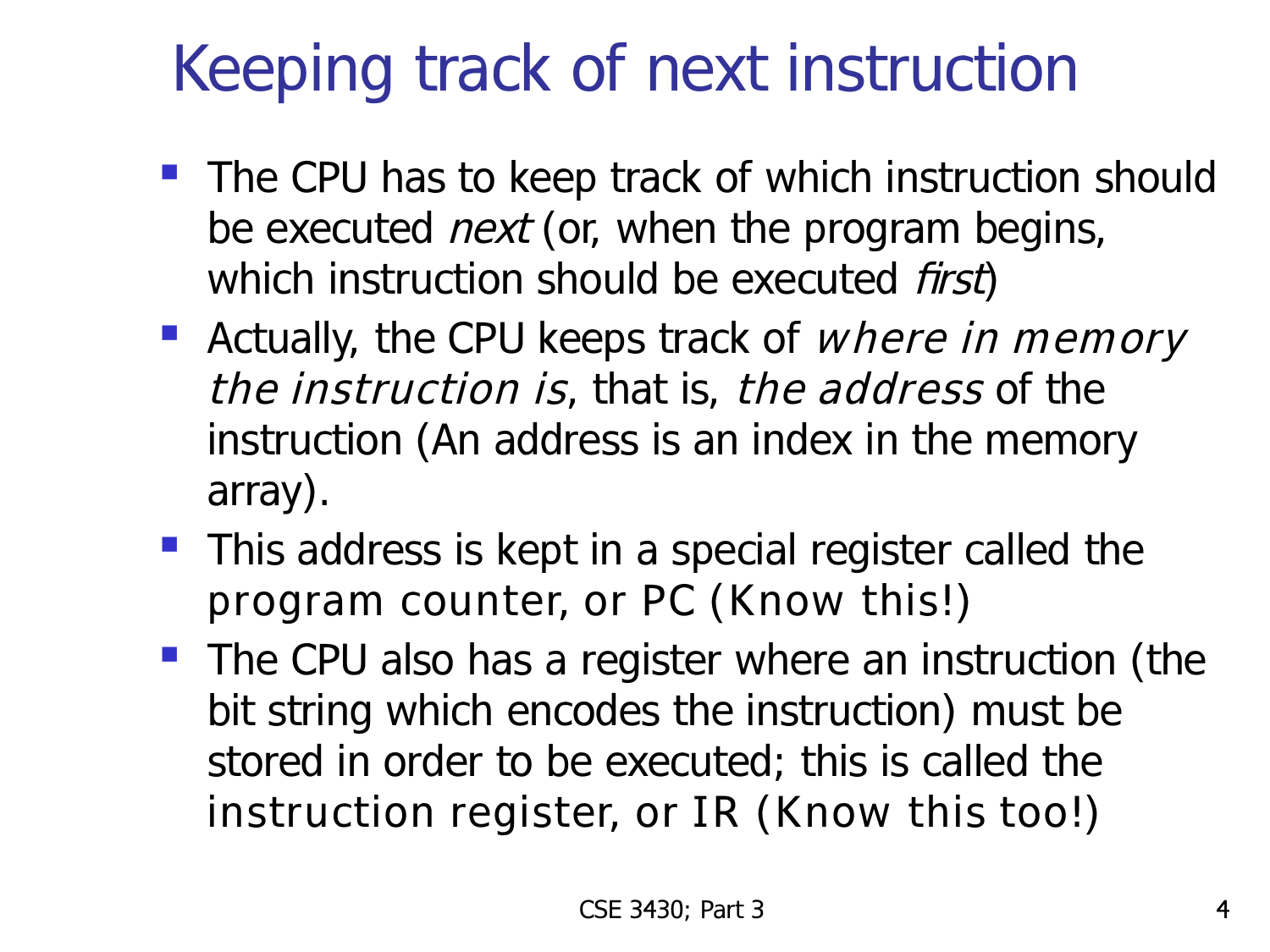

# Keeping track of next instruction
The CPU has to keep track of which instruction should be executed next (or, when the program begins, which instruction should be executed first)
Actually, the CPU keeps track of where in memory the instruction is, that is, the address of the instruction (An address is an index in the memory array).
This address is kept in a special register called the program counter, or PC (Know this!)
The CPU also has a register where an instruction (the bit string which encodes the instruction) must be stored in order to be executed; this is called the instruction register, or IR (Know this too!)

CSE 3430; Part 3
4